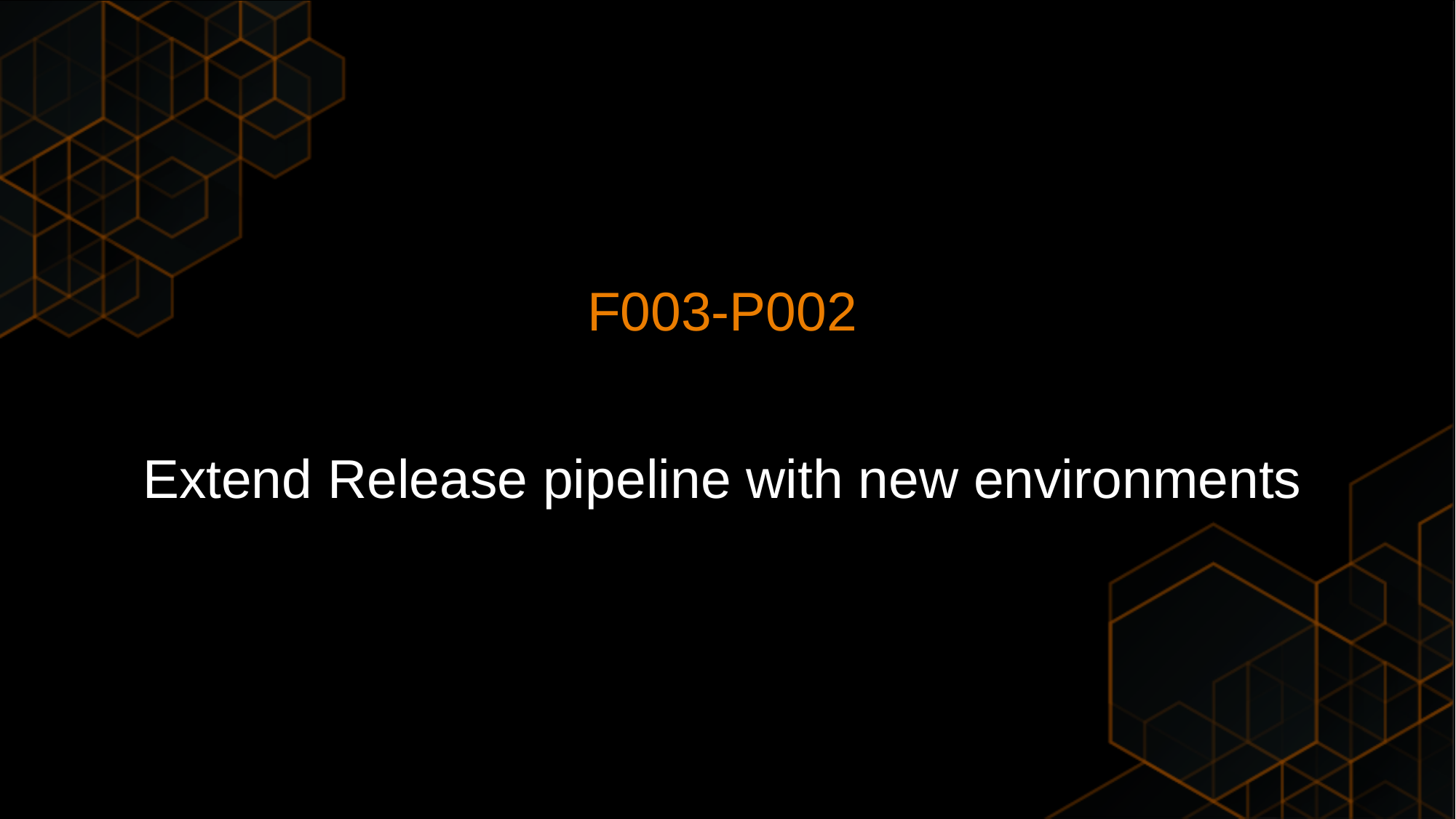

F003-P002

Extend Release pipeline with new environments